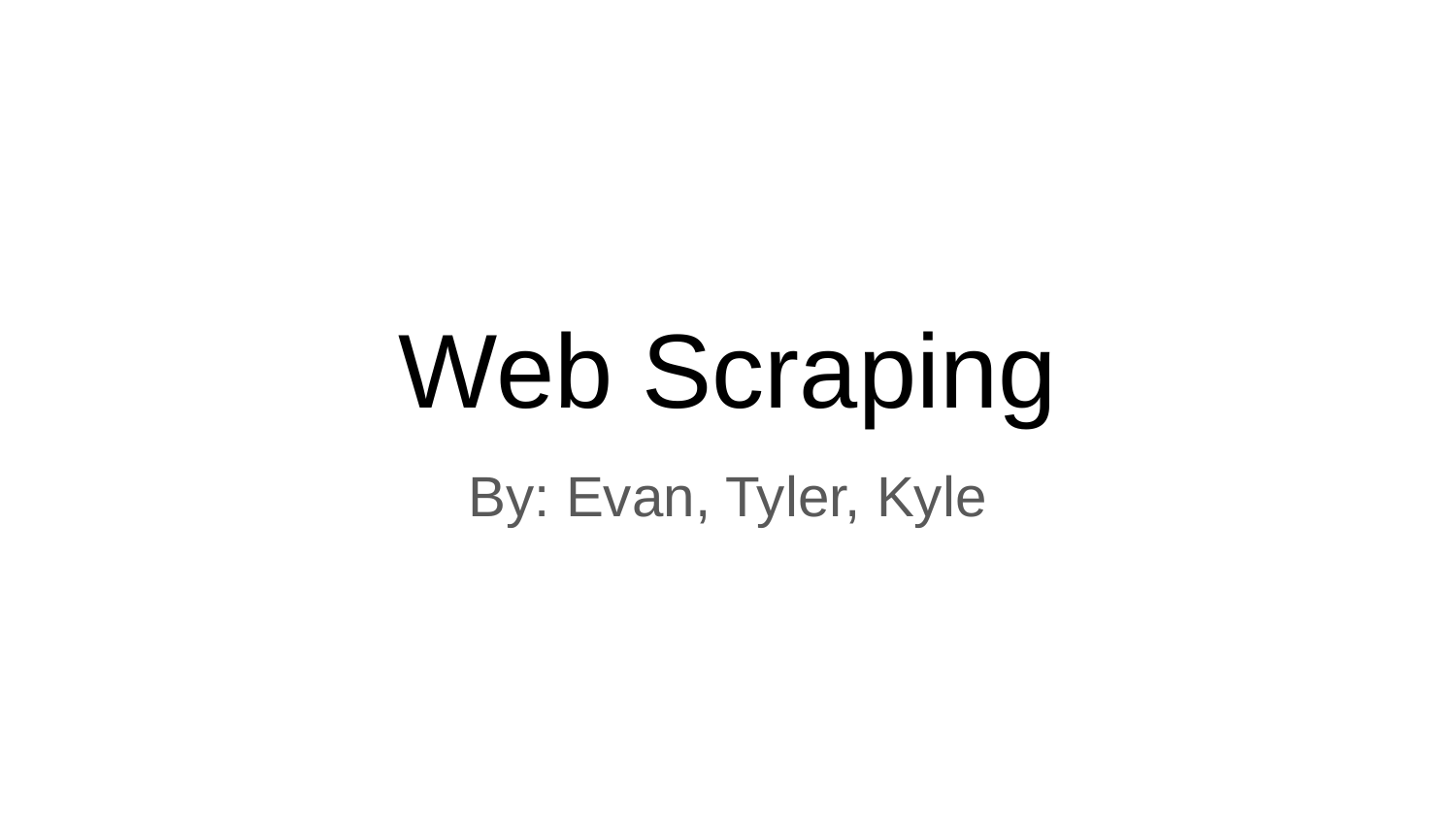

# Web Scraping
By: Evan, Tyler, Kyle